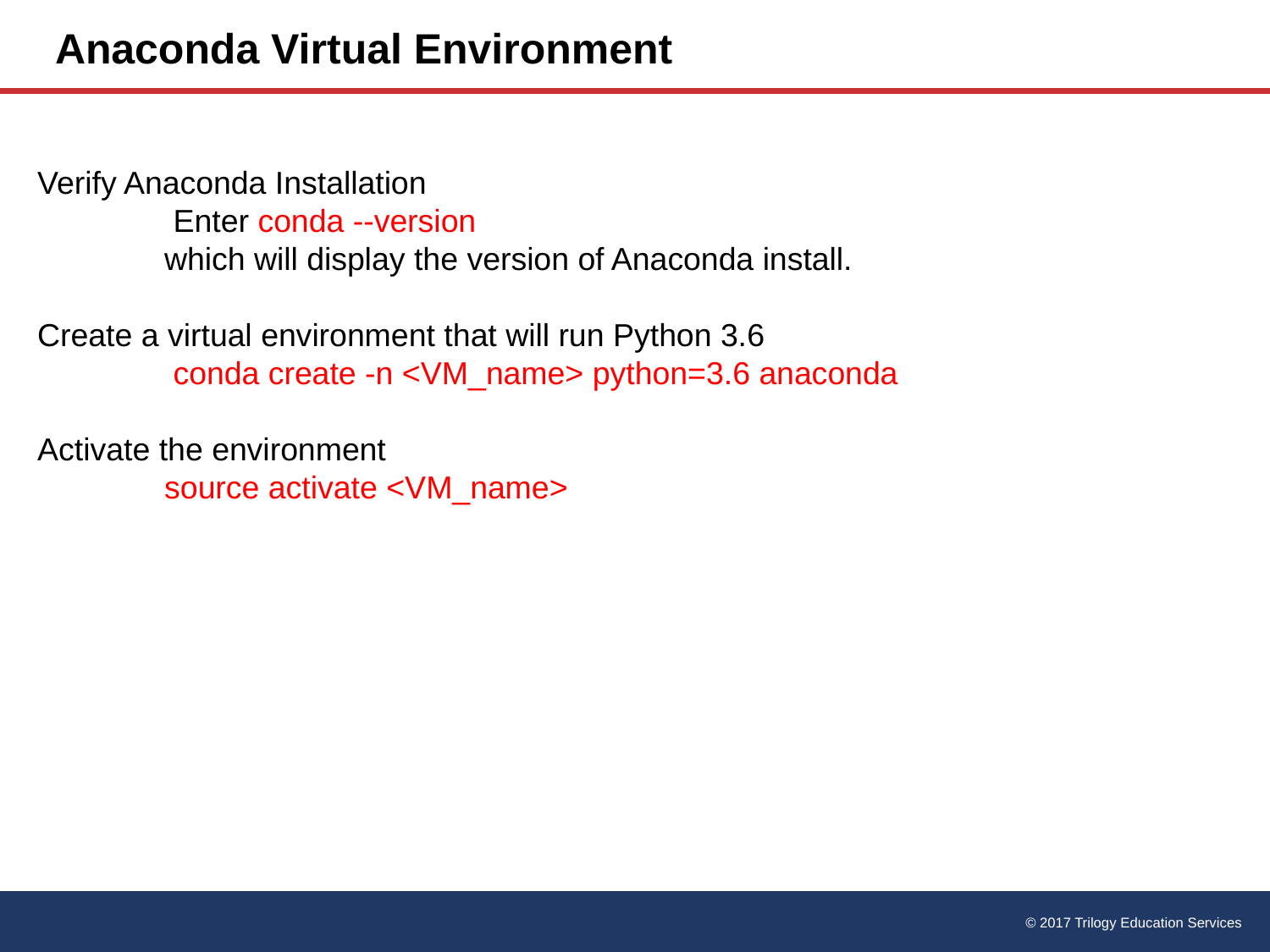

# Anaconda Virtual Environment
Verify Anaconda Installation
	 Enter conda --version
	which will display the version of Anaconda install.
Create a virtual environment that will run Python 3.6
	 conda create -n <VM_name> python=3.6 anaconda
Activate the environment
	source activate <VM_name>